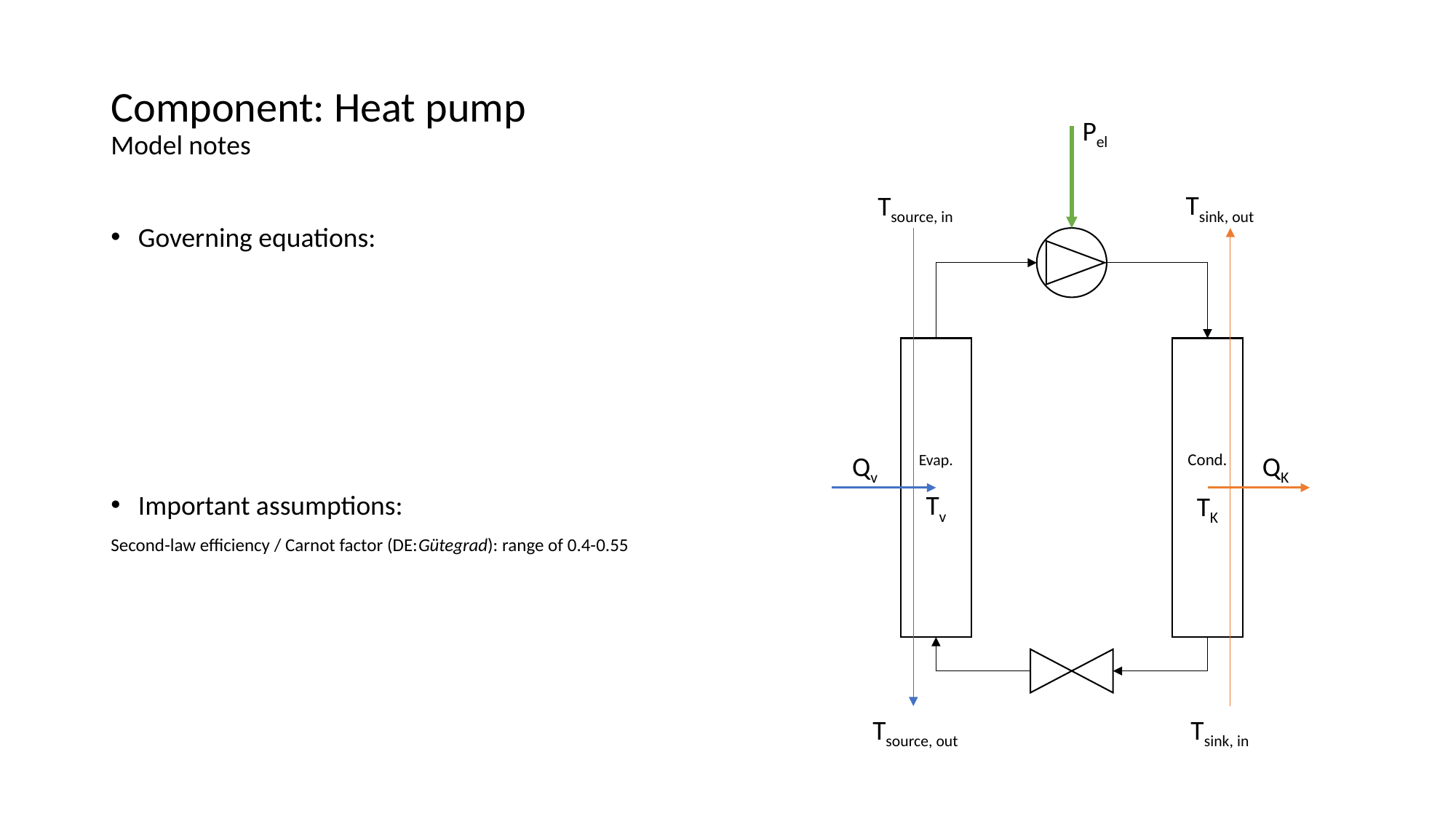

# Component: Heat pump Model notes
Pel
Tsink, out
Tsource, in
Governing equations:

Important assumptions:
Second-law efficiency / Carnot factor (DE:Gütegrad): range of 0.4-0.55

Evap.

Tv
Cond.

TK

Qv
QK
Tsource, out
Tsink, in